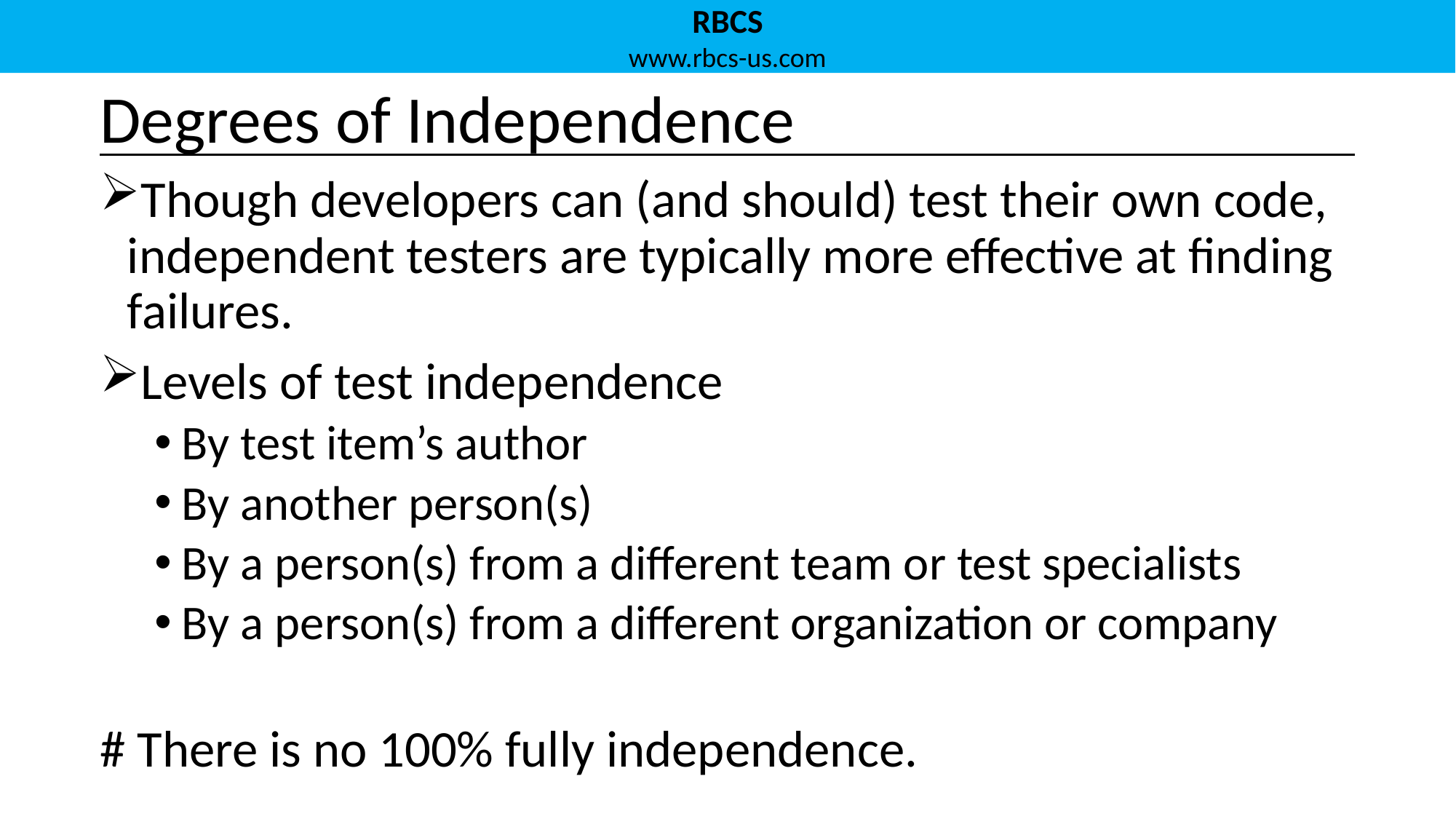

# Degrees of Independence
Though developers can (and should) test their own code, independent testers are typically more effective at finding failures.
Levels of test independence
By test item’s author
By another person(s)
By a person(s) from a different team or test specialists
By a person(s) from a different organization or company

# There is no 100% fully independence.